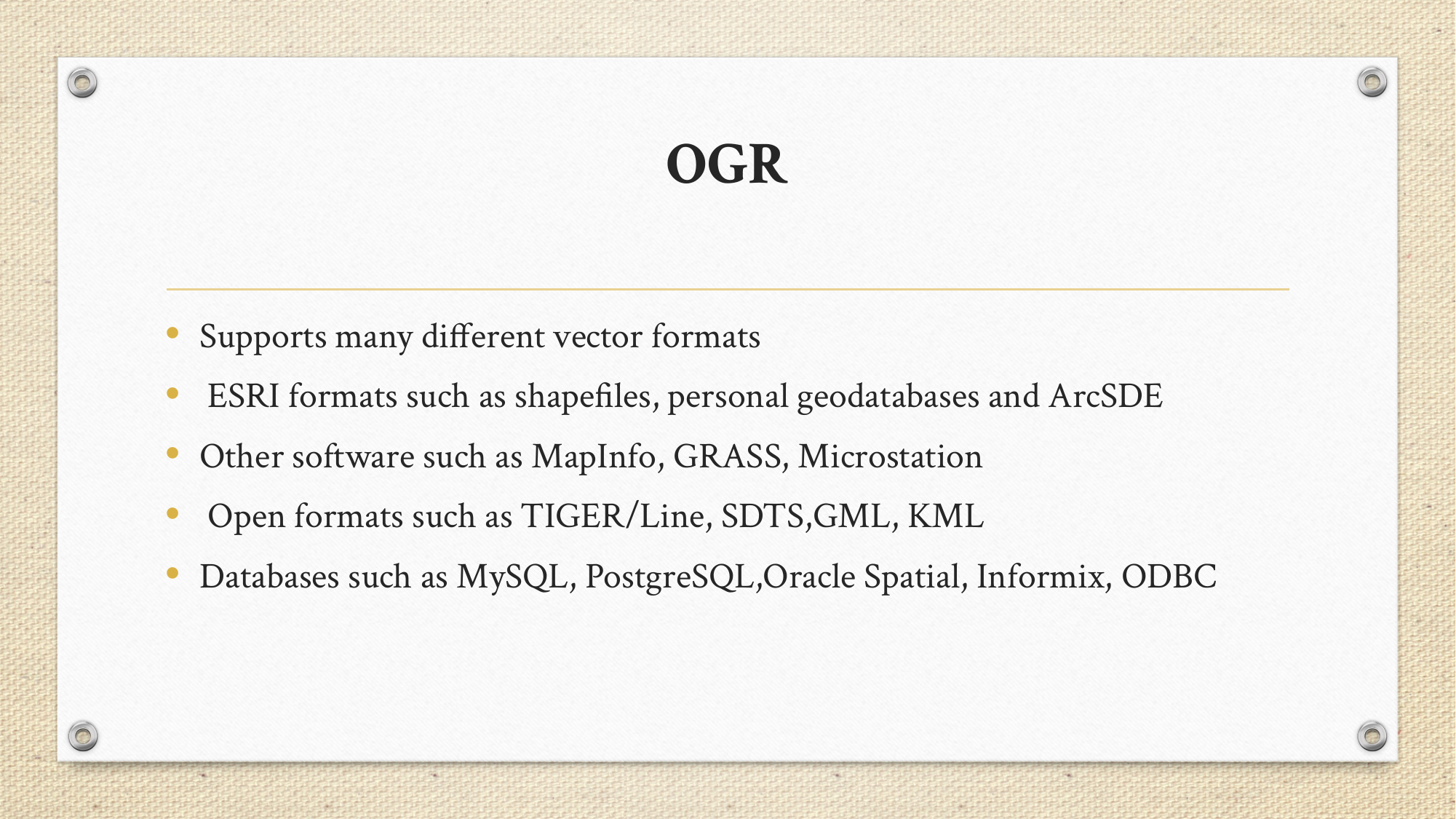

# OGR
Supports many different vector formats
 ESRI formats such as shapefiles, personal geodatabases and ArcSDE
Other software such as MapInfo, GRASS, Microstation
 Open formats such as TIGER/Line, SDTS,GML, KML
Databases such as MySQL, PostgreSQL,Oracle Spatial, Informix, ODBC